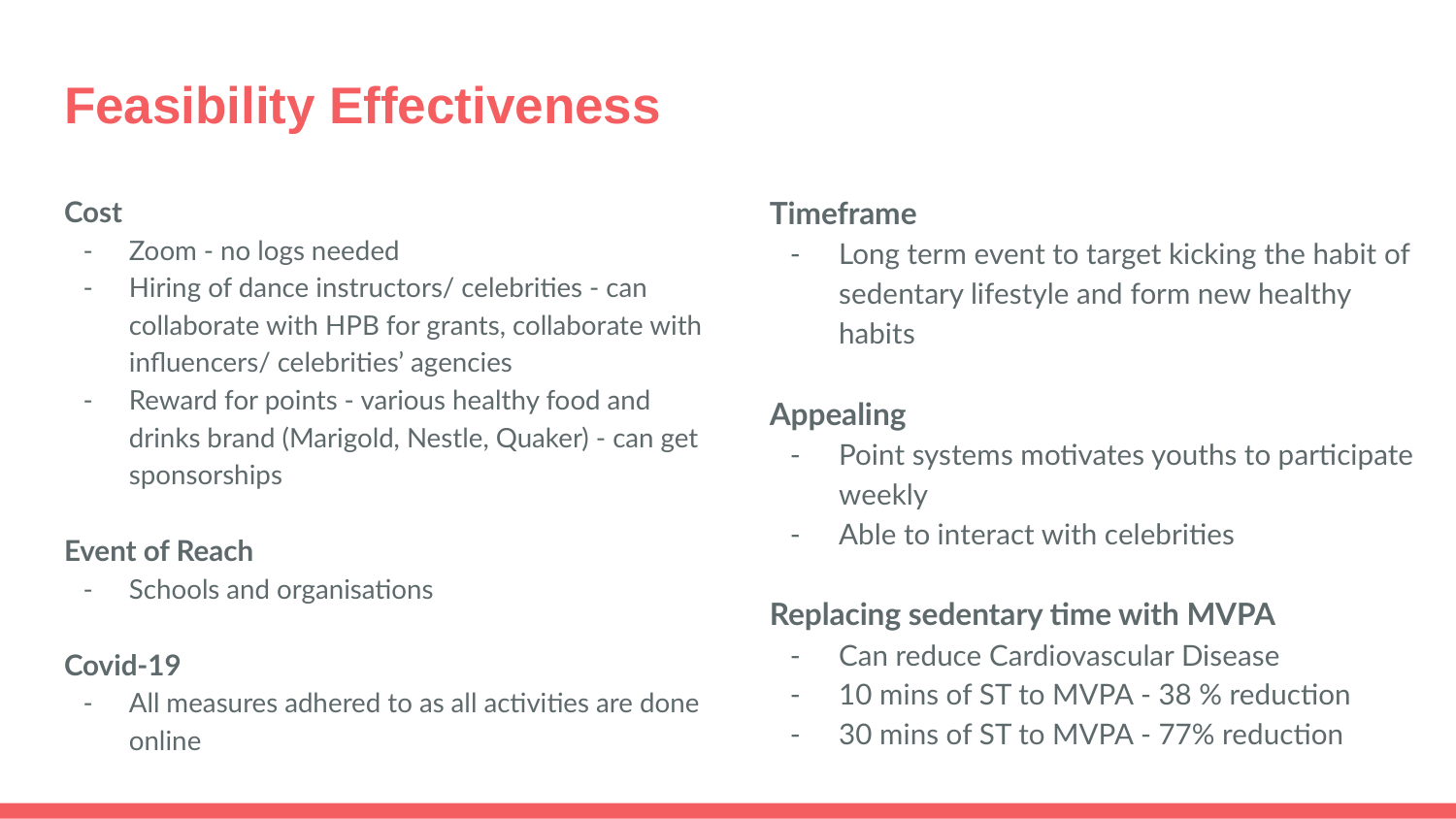

# Feasibility						Effectiveness
Cost
Zoom - no logs needed
Hiring of dance instructors/ celebrities - can collaborate with HPB for grants, collaborate with influencers/ celebrities’ agencies
Reward for points - various healthy food and drinks brand (Marigold, Nestle, Quaker) - can get sponsorships

Event of Reach
Schools and organisations

Covid-19
All measures adhered to as all activities are done online
Timeframe
Long term event to target kicking the habit of sedentary lifestyle and form new healthy habits

Appealing
Point systems motivates youths to participate weekly
Able to interact with celebrities

Replacing sedentary time with MVPA
Can reduce Cardiovascular Disease
10 mins of ST to MVPA - 38 % reduction
30 mins of ST to MVPA - 77% reduction